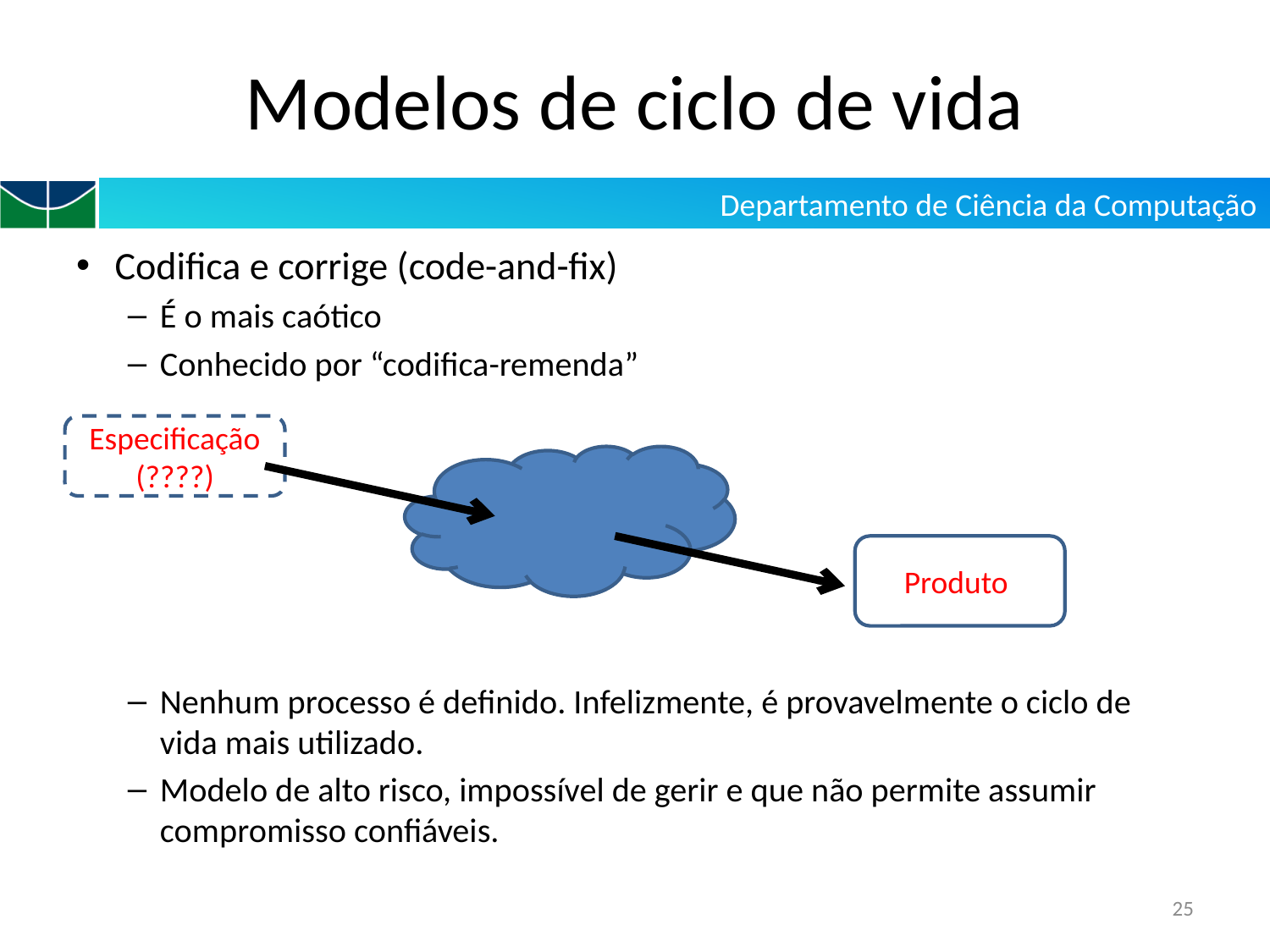

# Modelos de ciclo de vida
Codifica e corrige (code-and-fix)
É o mais caótico
Conhecido por “codifica-remenda”

Nenhum processo é definido. Infelizmente, é provavelmente o ciclo de vida mais utilizado.
Modelo de alto risco, impossível de gerir e que não permite assumir compromisso confiáveis.
Especificação
(????)

Produto
25